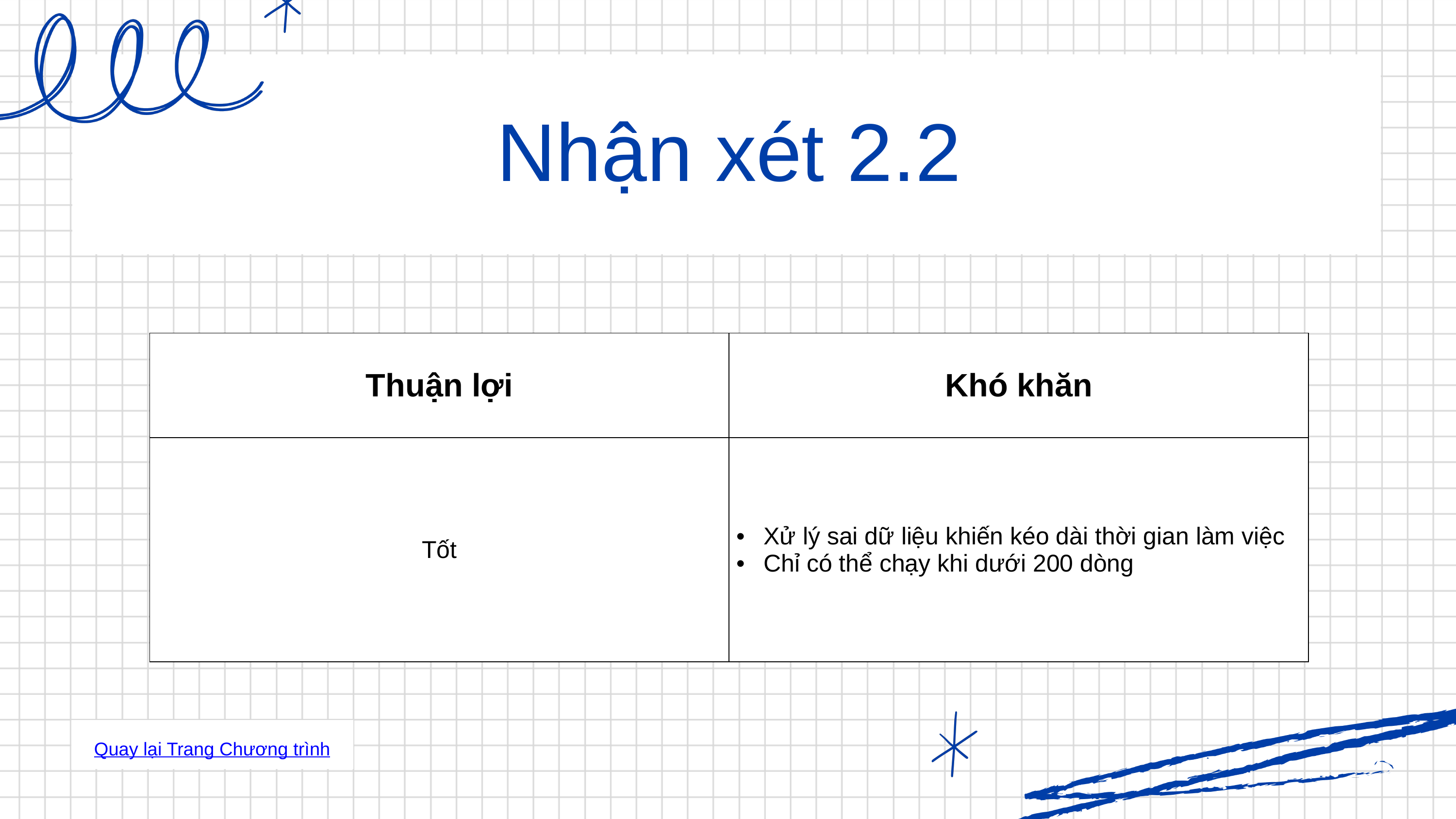

Nhận xét 2.2
| Thuận lợi | Khó khăn |
| --- | --- |
| Tốt | Xử lý sai dữ liệu khiến kéo dài thời gian làm việc Chỉ có thể chạy khi dưới 200 dòng |

Quay lại Trang Chương trình